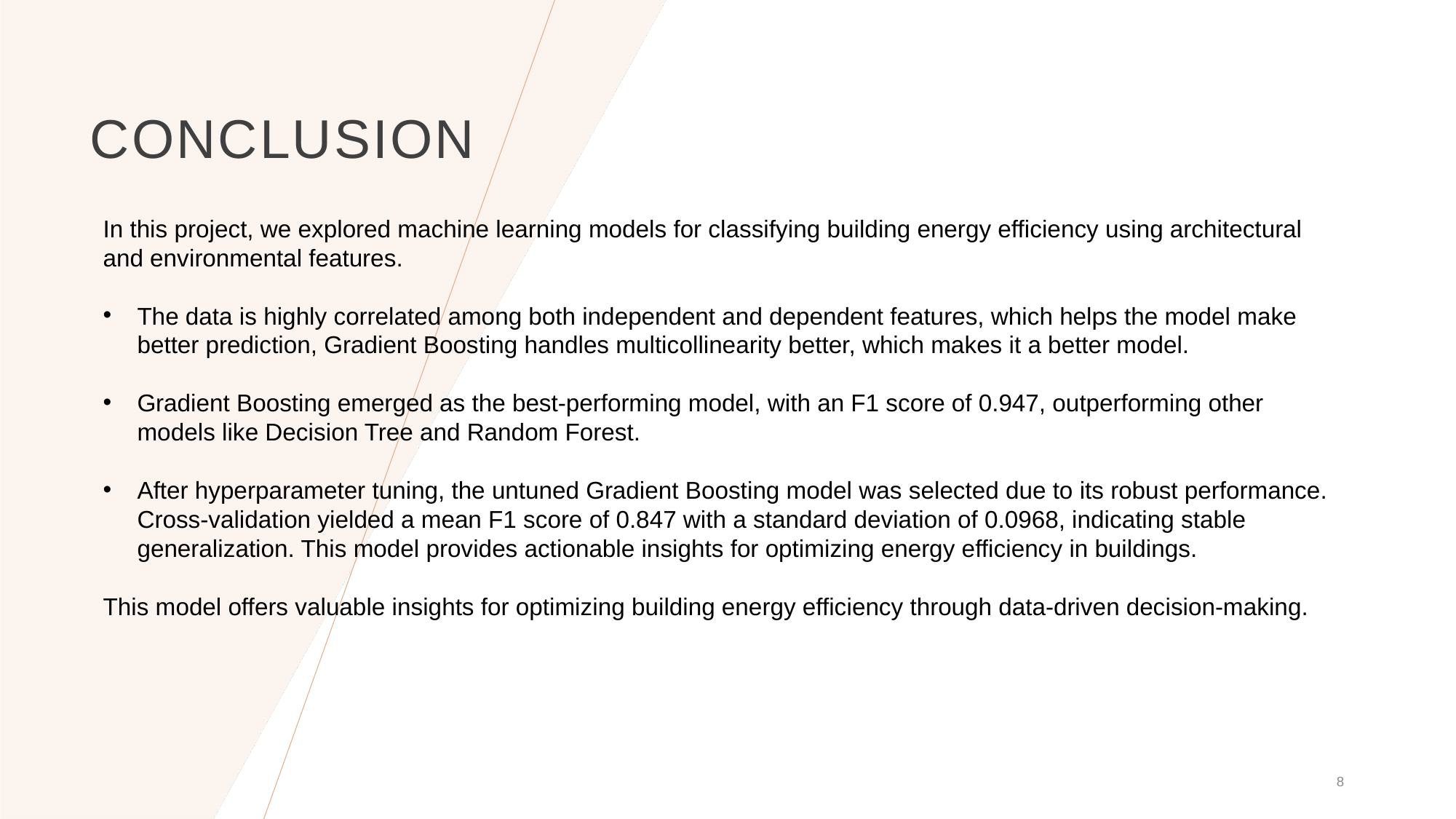

# Conclusion
In this project, we explored machine learning models for classifying building energy efficiency using architectural and environmental features.

The data is highly correlated among both independent and dependent features, which helps the model make better prediction, Gradient Boosting handles multicollinearity better, which makes it a better model.

Gradient Boosting emerged as the best-performing model, with an F1 score of 0.947, outperforming other models like Decision Tree and Random Forest.

After hyperparameter tuning, the untuned Gradient Boosting model was selected due to its robust performance. Cross-validation yielded a mean F1 score of 0.847 with a standard deviation of 0.0968, indicating stable generalization. This model provides actionable insights for optimizing energy efficiency in buildings.

This model offers valuable insights for optimizing building energy efficiency through data-driven decision-making.
8